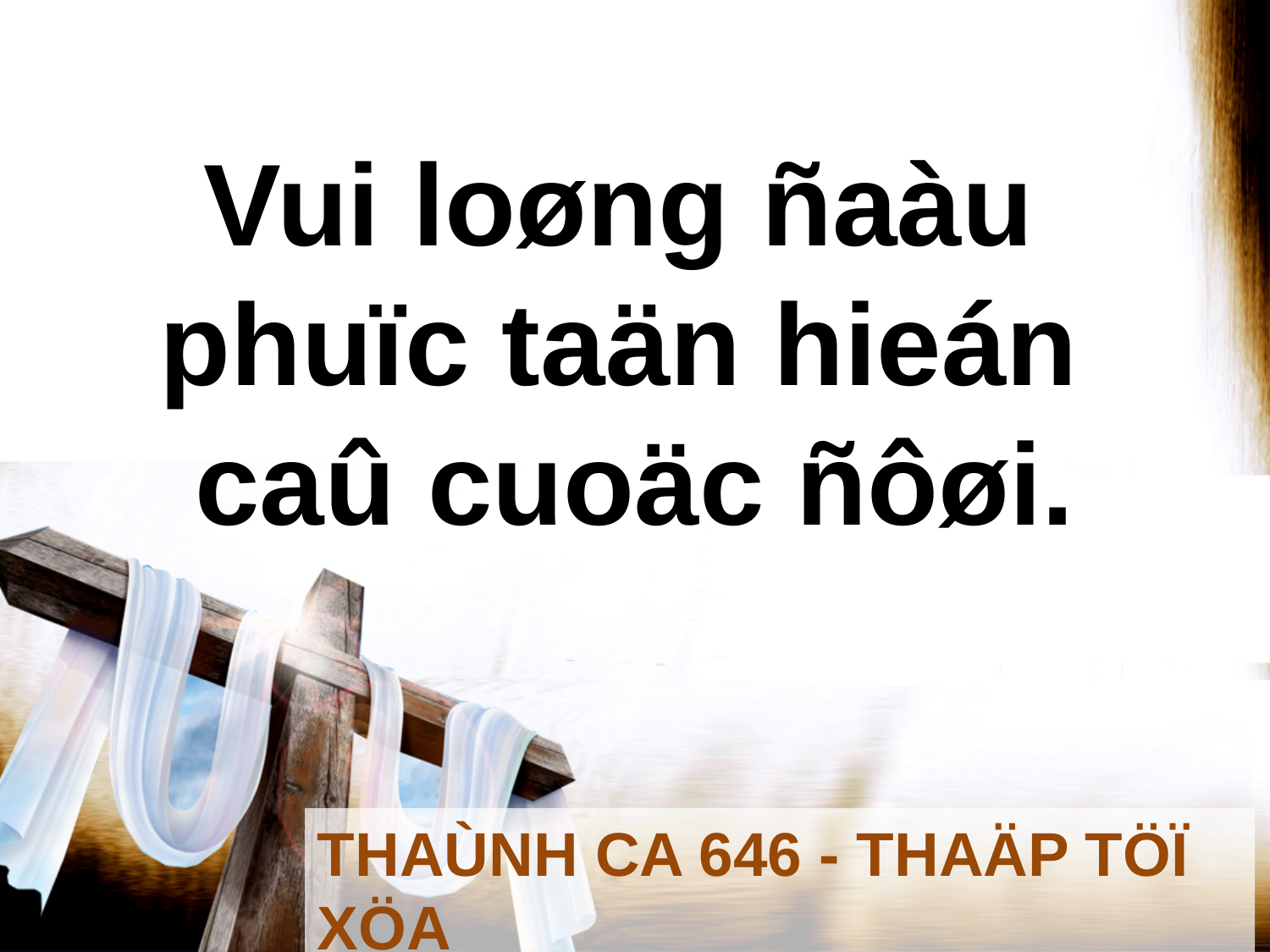

Vui loøng ñaàu
phuïc taän hieán
caû cuoäc ñôøi.
THAÙNH CA 646 - THAÄP TÖÏ XÖA